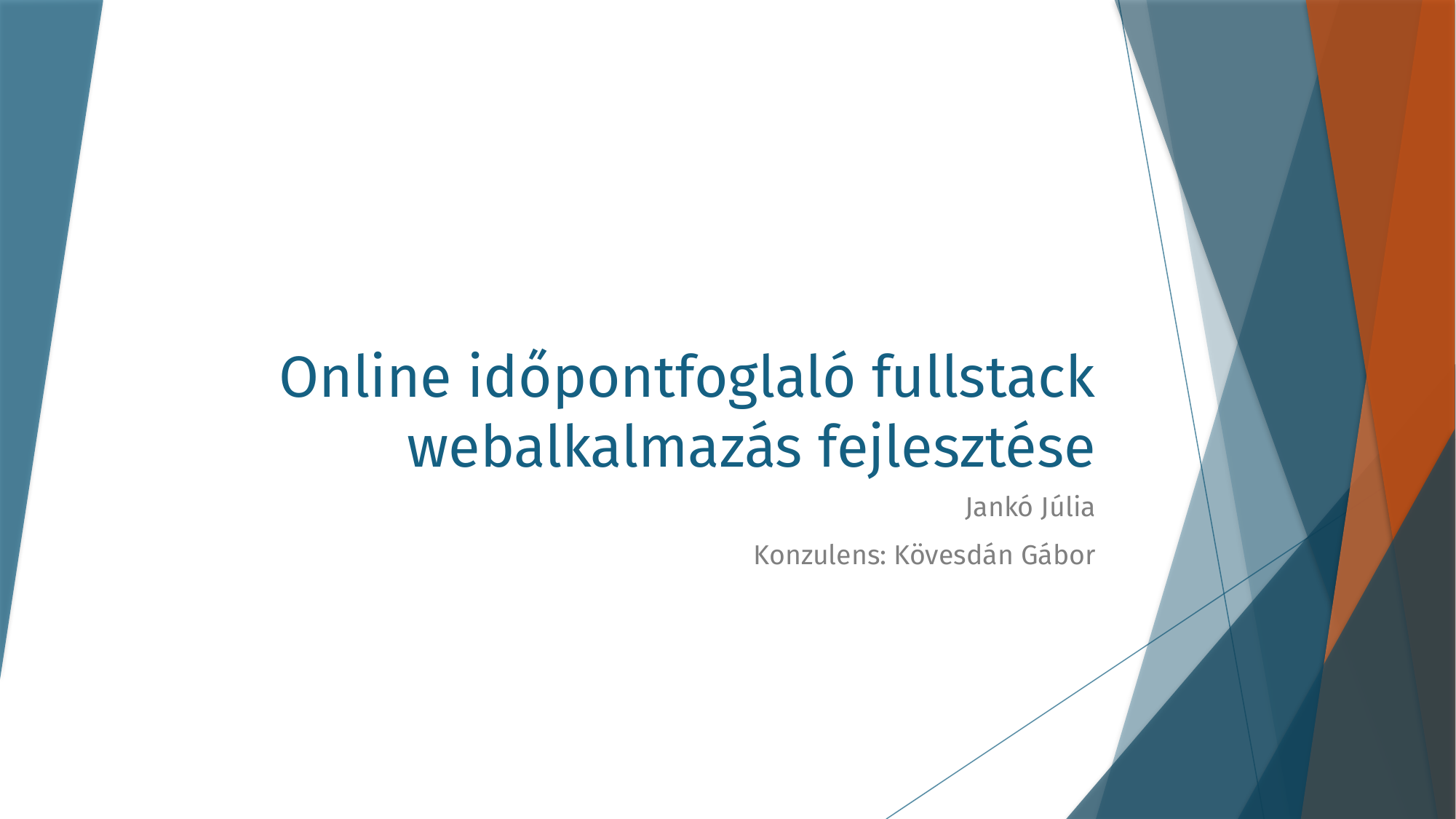

# Online időpontfoglaló fullstack webalkalmazás fejlesztése
Jankó Júlia
Konzulens: Kövesdán Gábor